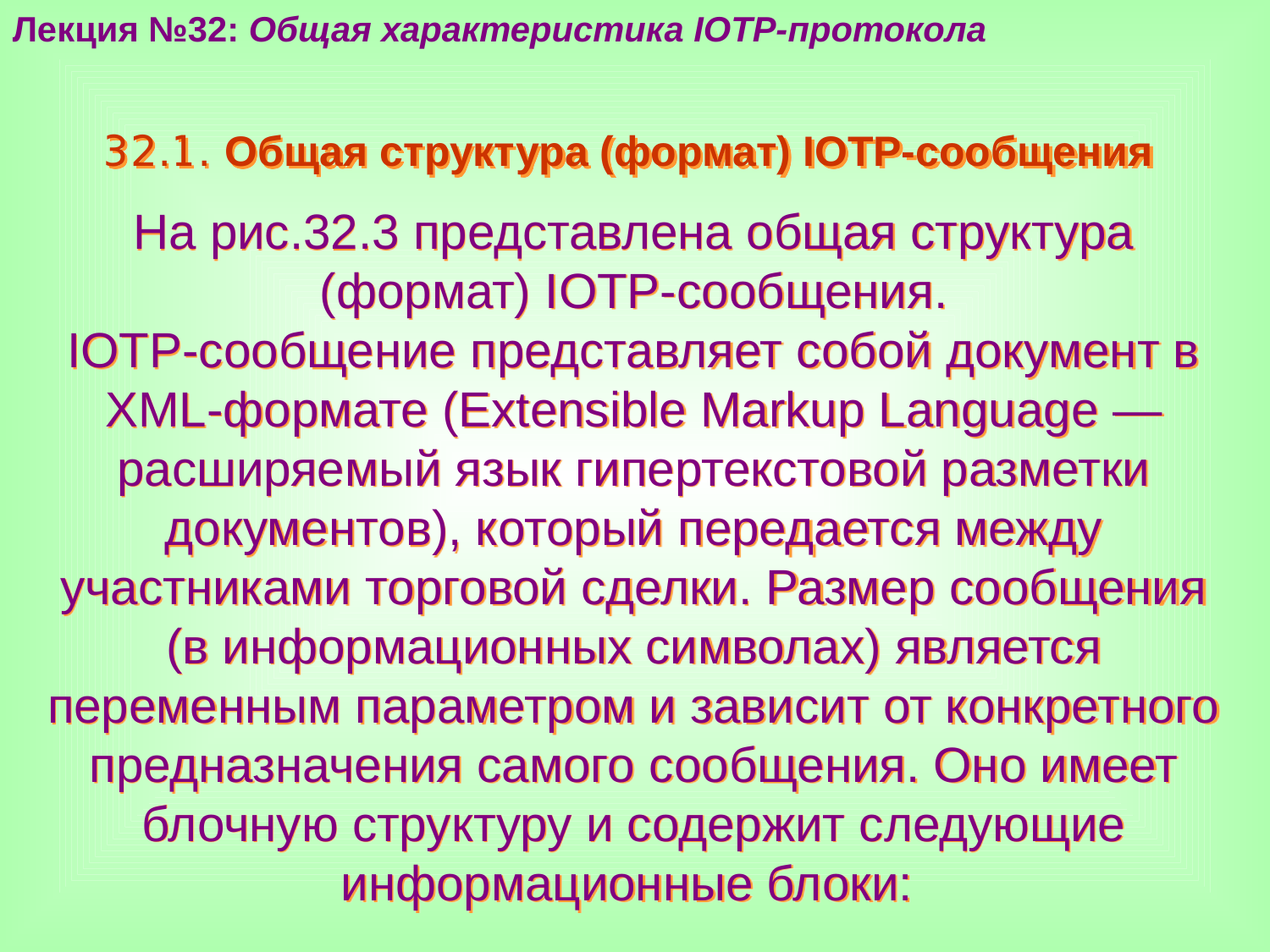

Лекция №32: Общая характеристика IOTP-протокола
32.1. Общая структура (формат) IOTP-сообщения
На рис.32.3 представлена общая структура (формат) IOTP-сообщения.
IOTP-сообщение представляет собой документ в XML-формате (Extensible Markup Language — расширяемый язык гипертекстовой разметки документов), который передается между участниками торговой сделки. Размер сообщения (в информационных символах) является переменным параметром и зависит от конкретного предназначения самого сообщения. Оно имеет блочную структуру и содержит следующие информационные блоки: